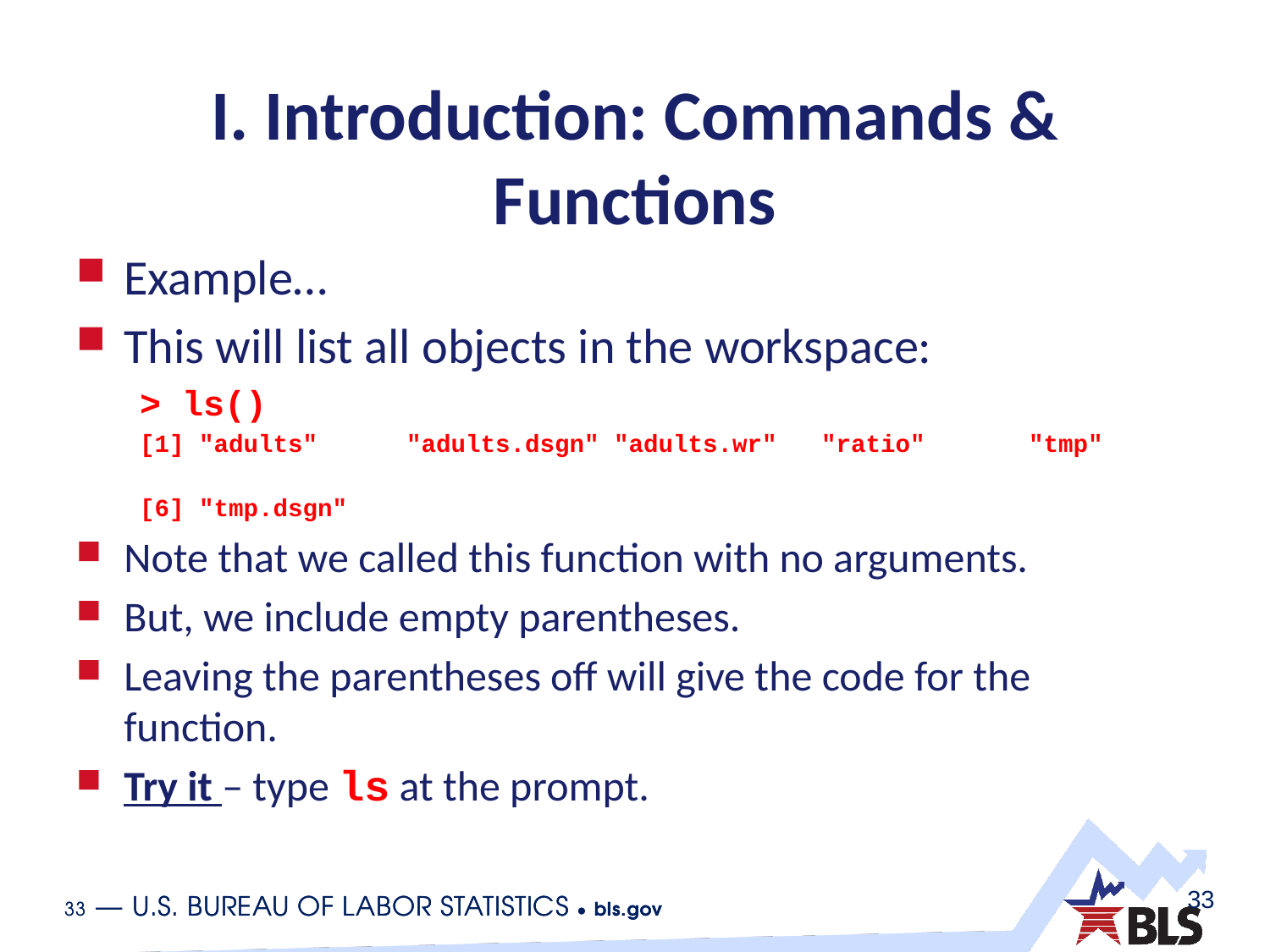

# I. Introduction: Commands & Functions
Example…
This will list all objects in the workspace:
> ls()
[1] "adults"      "adults.dsgn" "adults.wr"   "ratio"       "tmp"
[6] "tmp.dsgn"
Note that we called this function with no arguments.
But, we include empty parentheses.
Leaving the parentheses off will give the code for the function.
Try it – type ls at the prompt.
33